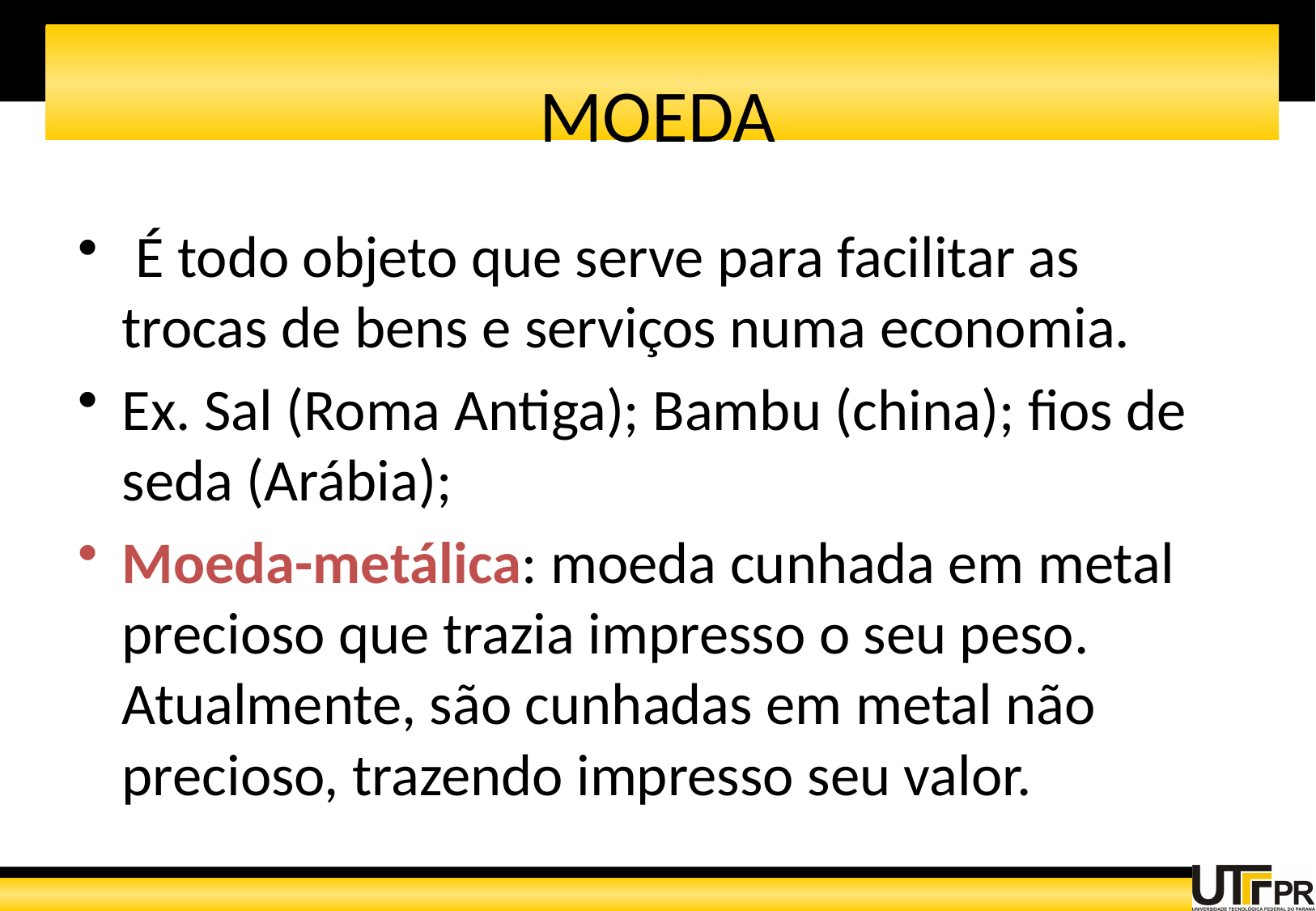

# MOEDA
 É todo objeto que serve para facilitar as trocas de bens e serviços numa economia.
Ex. Sal (Roma Antiga); Bambu (china); fios de seda (Arábia);
Moeda-metálica: moeda cunhada em metal precioso que trazia impresso o seu peso. Atualmente, são cunhadas em metal não precioso, trazendo impresso seu valor.